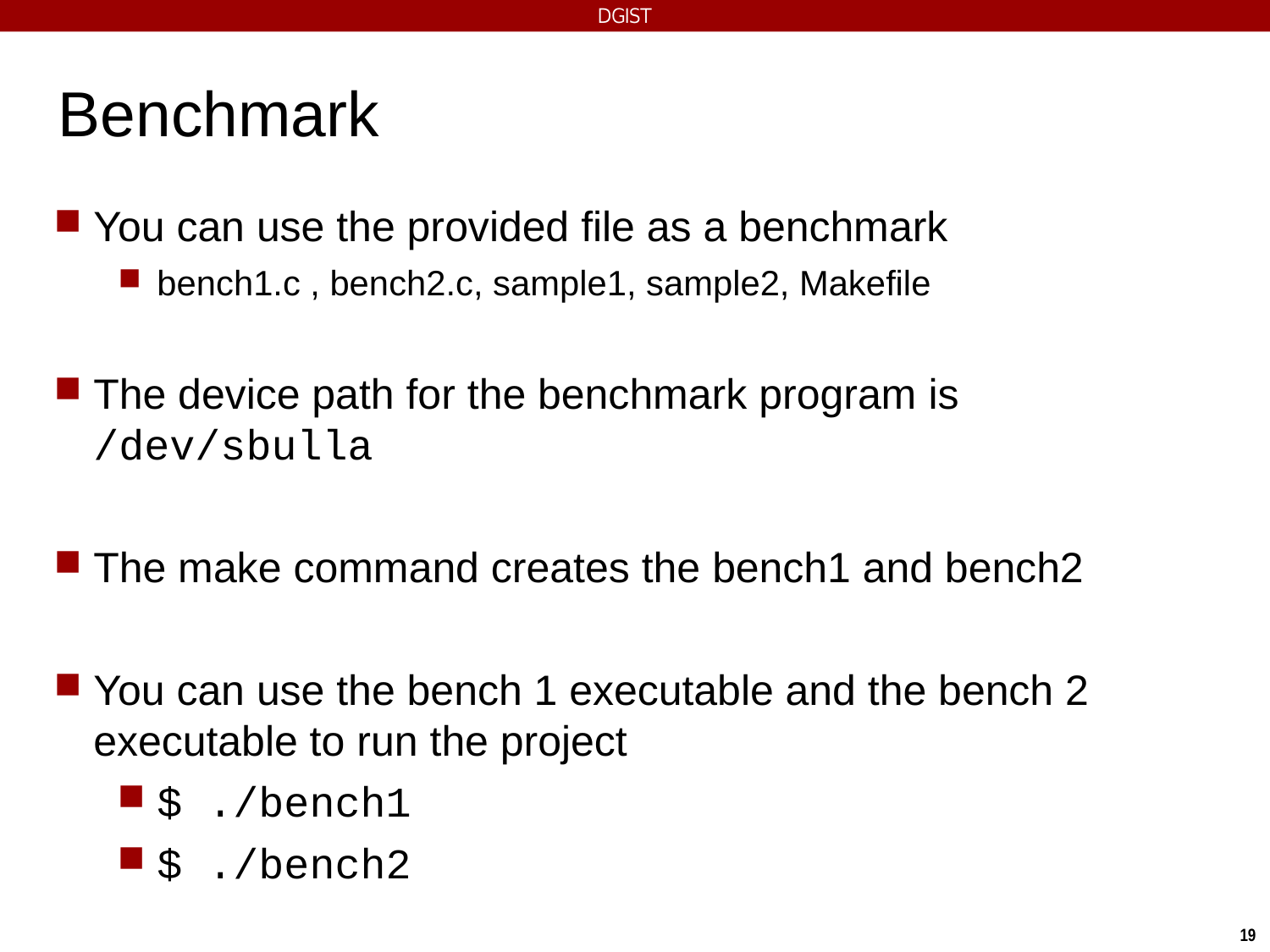

DGIST
Benchmark
You can use the provided file as a benchmark
bench1.c , bench2.c, sample1, sample2, Makefile

The device path for the benchmark program is /dev/sbulla

The make command creates the bench1 and bench2

You can use the bench 1 executable and the bench 2 executable to run the project
$ ./bench1
$ ./bench2